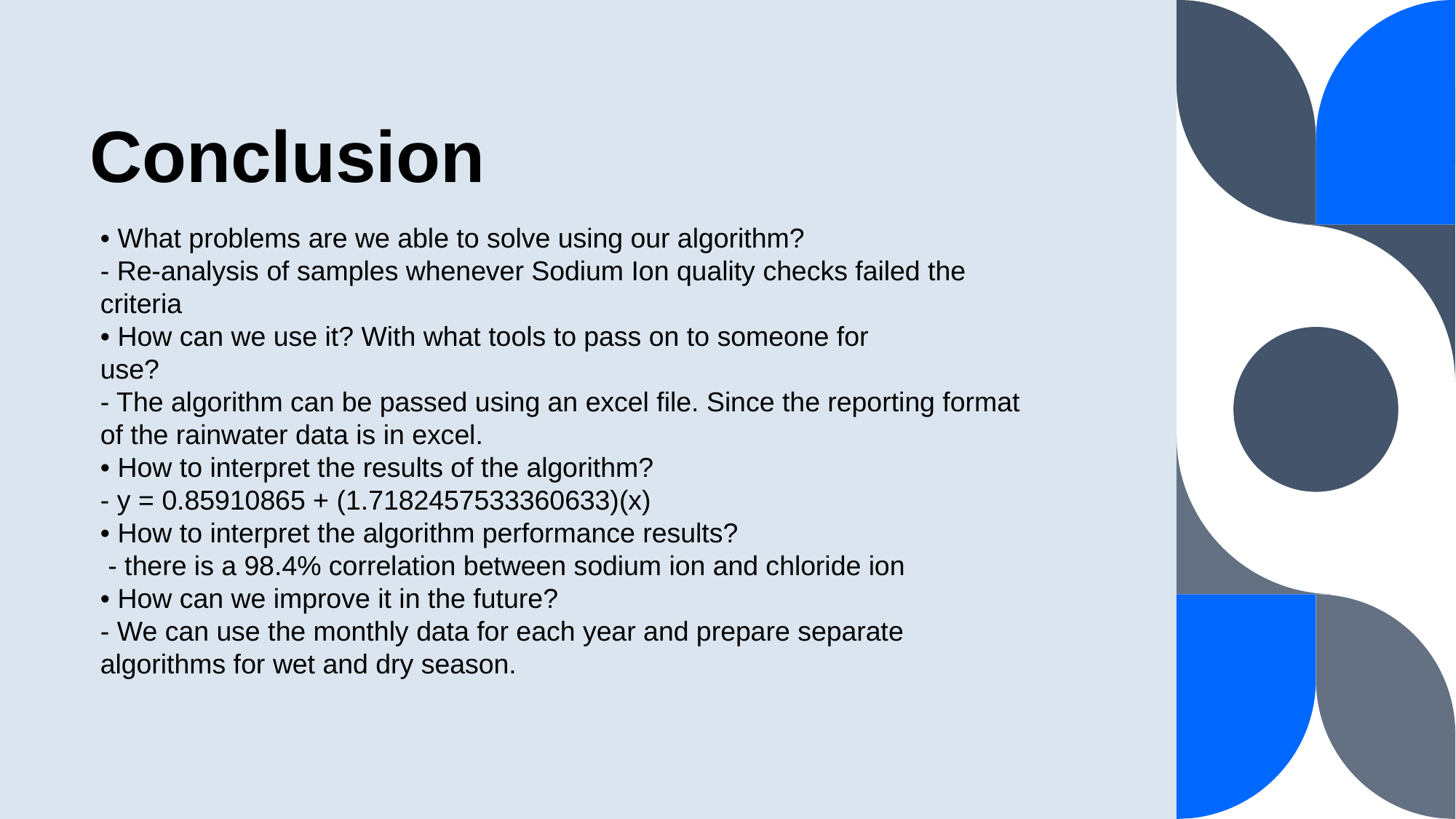

# Conclusion
• What problems are we able to solve using our algorithm?
- Re-analysis of samples whenever Sodium Ion quality checks failed the criteria
• How can we use it? With what tools to pass on to someone for
use?
- The algorithm can be passed using an excel file. Since the reporting format of the rainwater data is in excel.
• How to interpret the results of the algorithm?
- y = 0.85910865 + (1.7182457533360633)(x)
• How to interpret the algorithm performance results?
 - there is a 98.4% correlation between sodium ion and chloride ion
• How can we improve it in the future?
- We can use the monthly data for each year and prepare separate algorithms for wet and dry season.